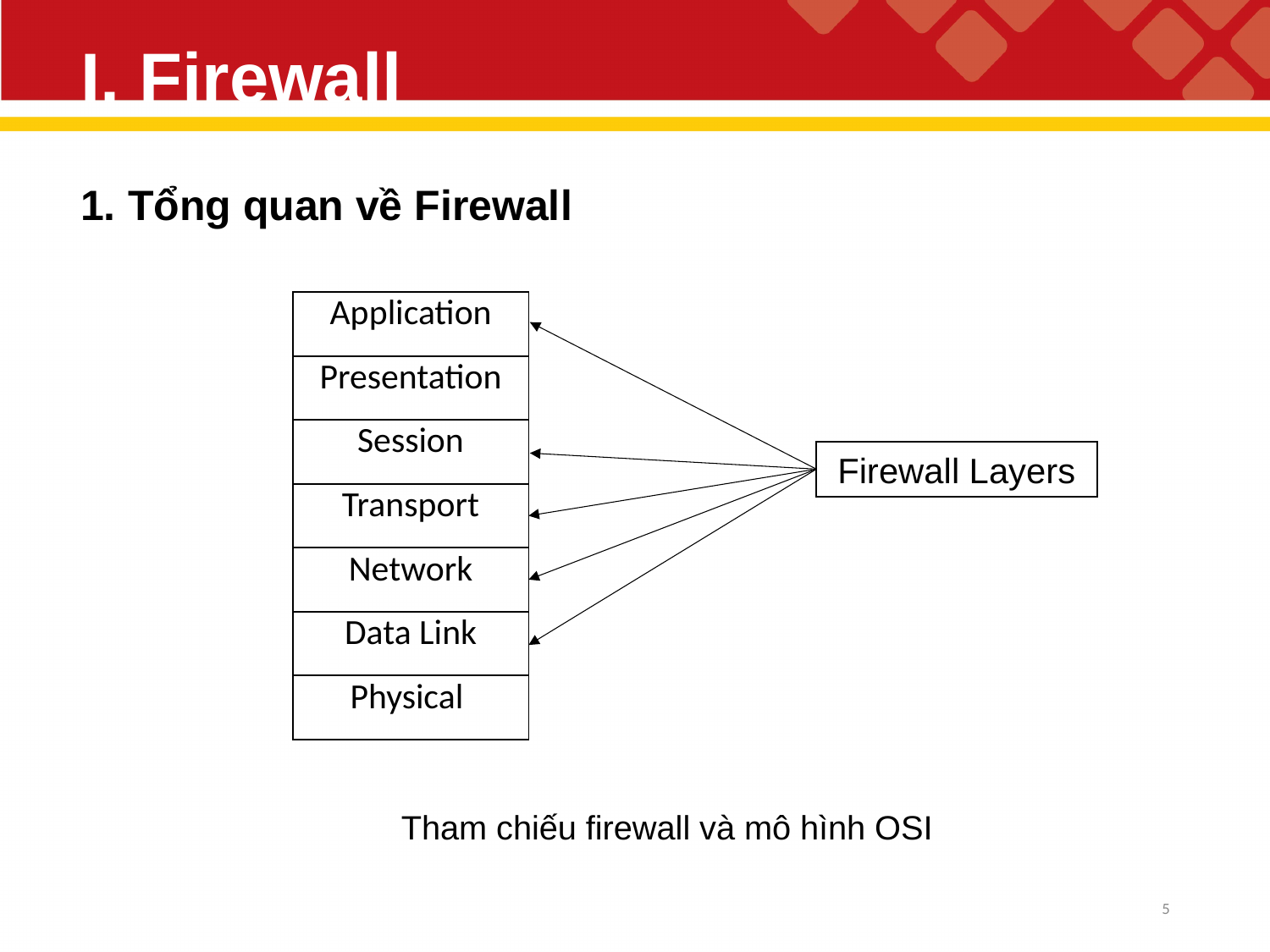

# I. Firewall
Tổng quan về Firewall
| Application |
| --- |
| Presentation |
| Session |
| Transport |
| Network |
| Data Link |
| Physical |
Firewall Layers
Tham chiếu firewall và mô hình OSI
5